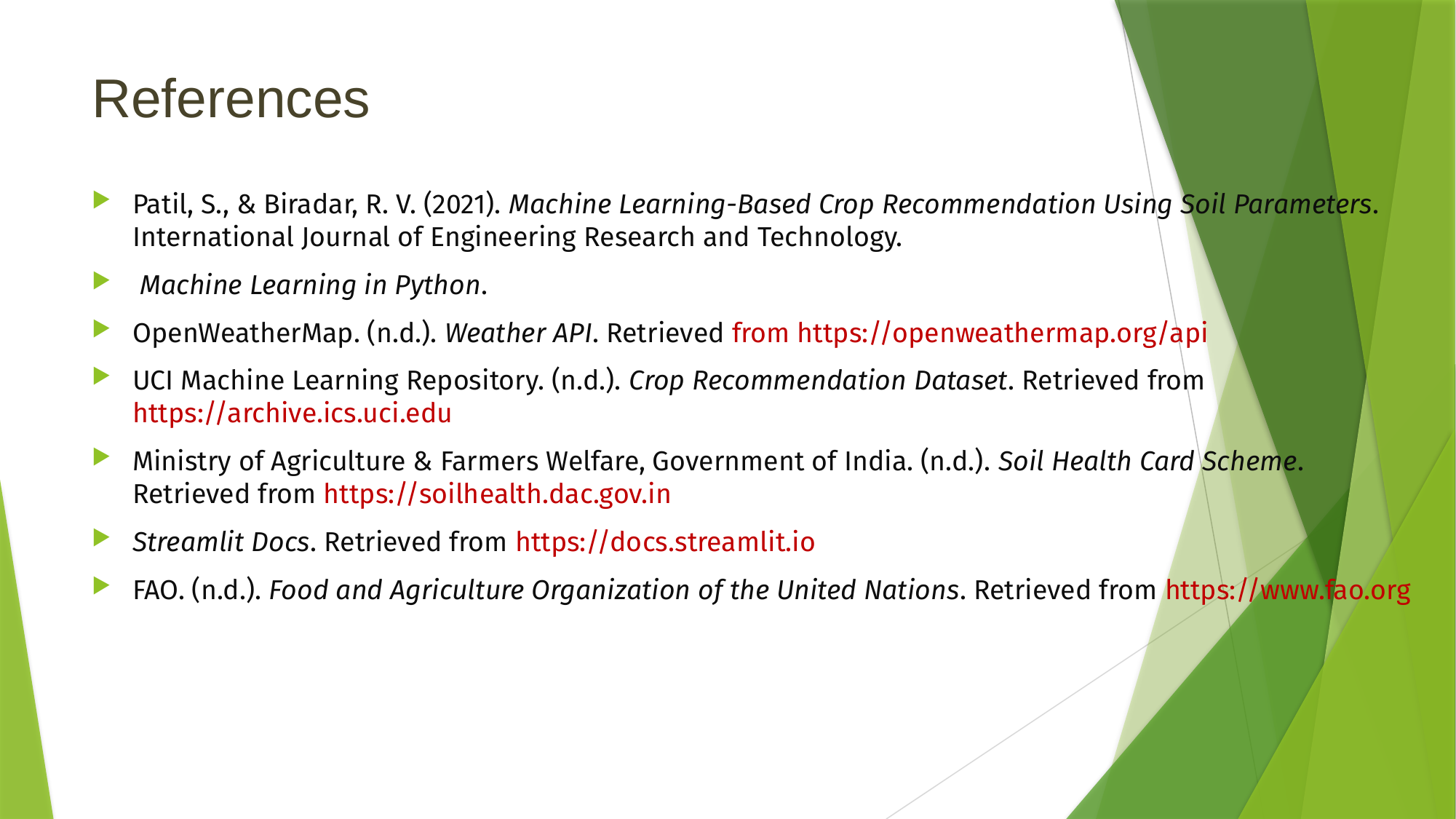

# References
Patil, S., & Biradar, R. V. (2021). Machine Learning-Based Crop Recommendation Using Soil Parameters. International Journal of Engineering Research and Technology.
 Machine Learning in Python.
OpenWeatherMap. (n.d.). Weather API. Retrieved from https://openweathermap.org/api
UCI Machine Learning Repository. (n.d.). Crop Recommendation Dataset. Retrieved from https://archive.ics.uci.edu
Ministry of Agriculture & Farmers Welfare, Government of India. (n.d.). Soil Health Card Scheme. Retrieved from https://soilhealth.dac.gov.in
Streamlit Docs. Retrieved from https://docs.streamlit.io
FAO. (n.d.). Food and Agriculture Organization of the United Nations. Retrieved from https://www.fao.org